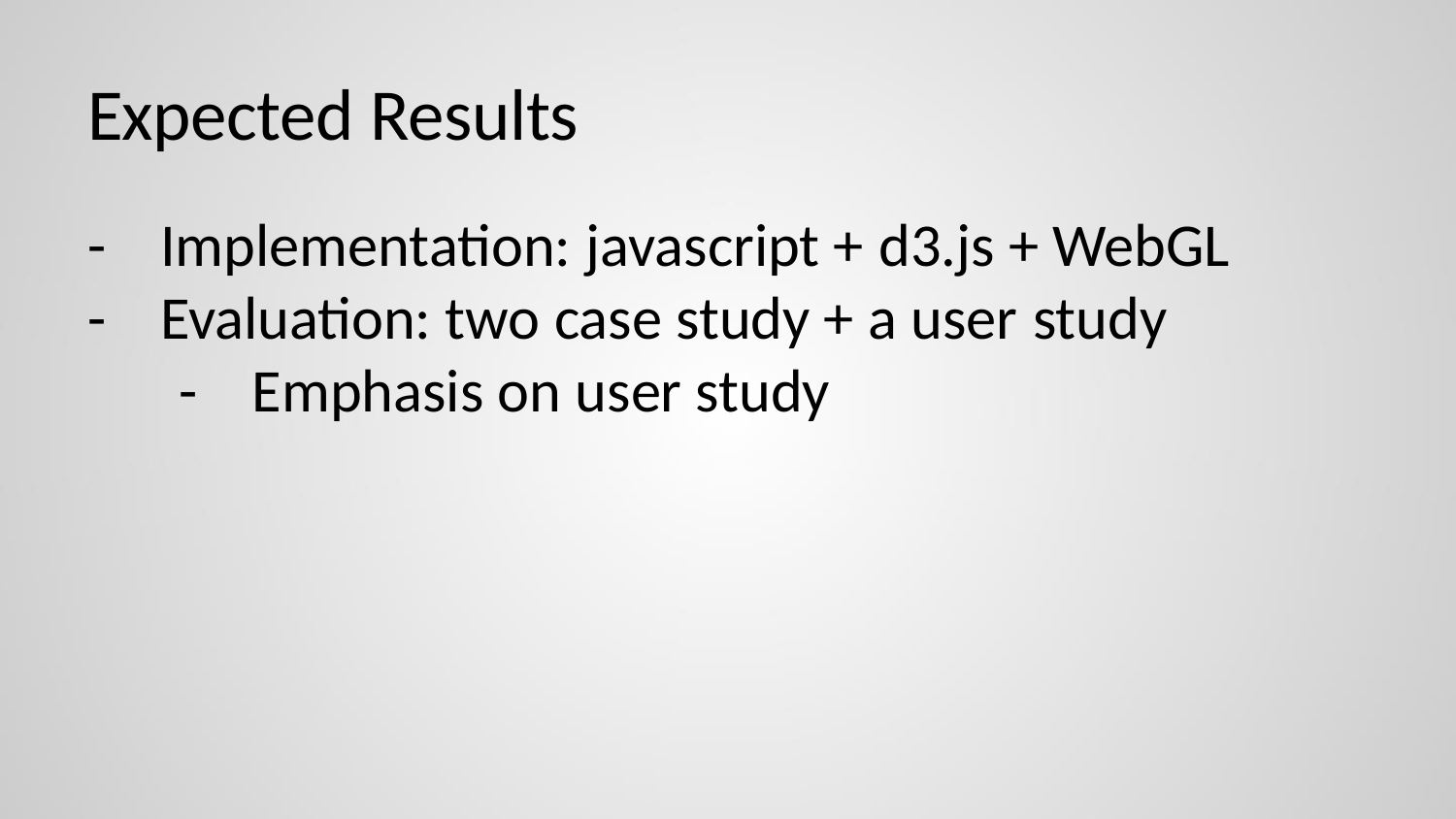

Expected Results
- Implementation: javascript + d3.js + WebGL
- Evaluation: two case study + a user study
- Emphasis on user study